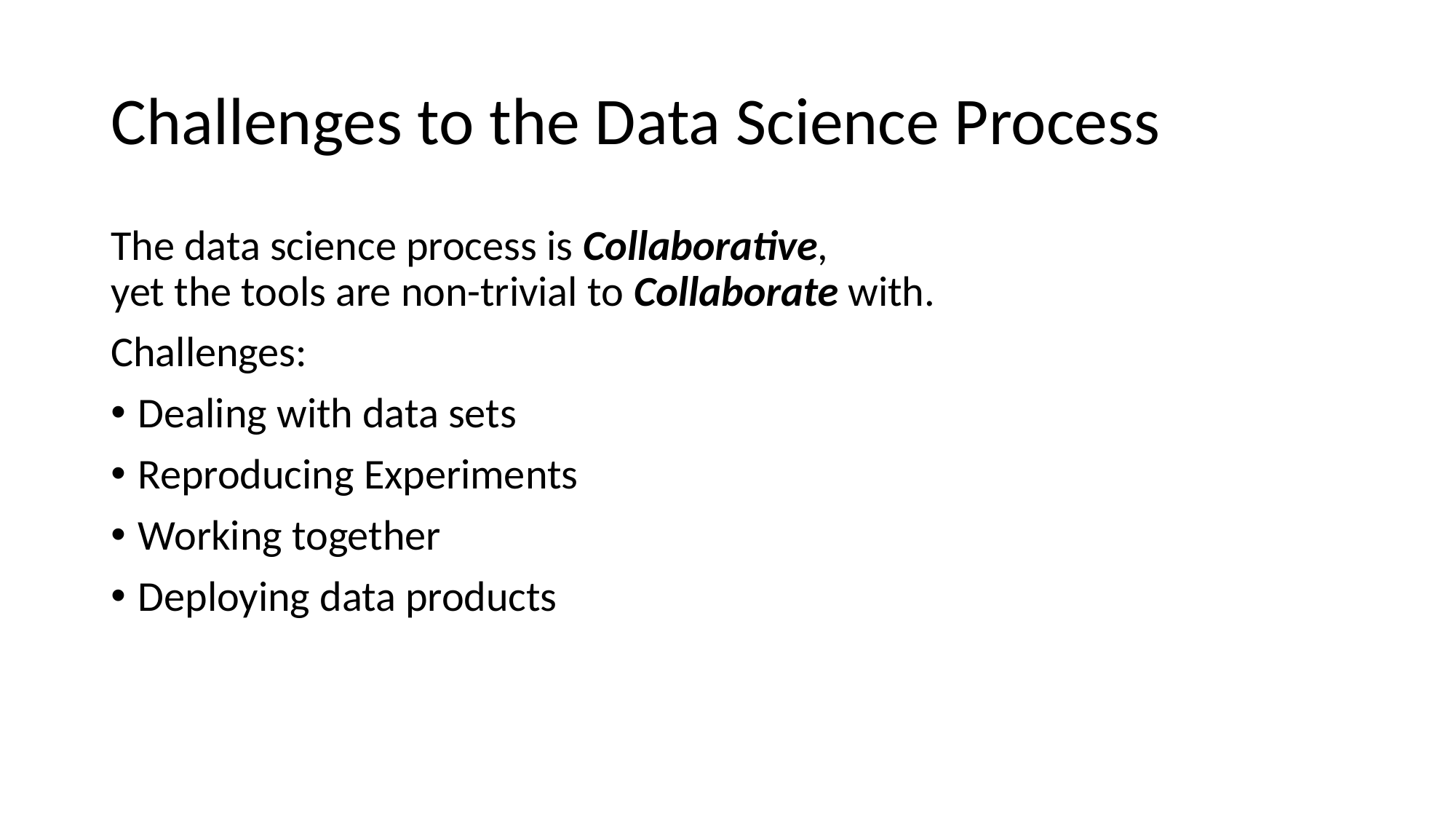

# Challenges to the Data Science Process
The data science process is Collaborative,
yet the tools are non-trivial to Collaborate with.
Challenges:
Dealing with data sets
Reproducing Experiments
Working together
Deploying data products